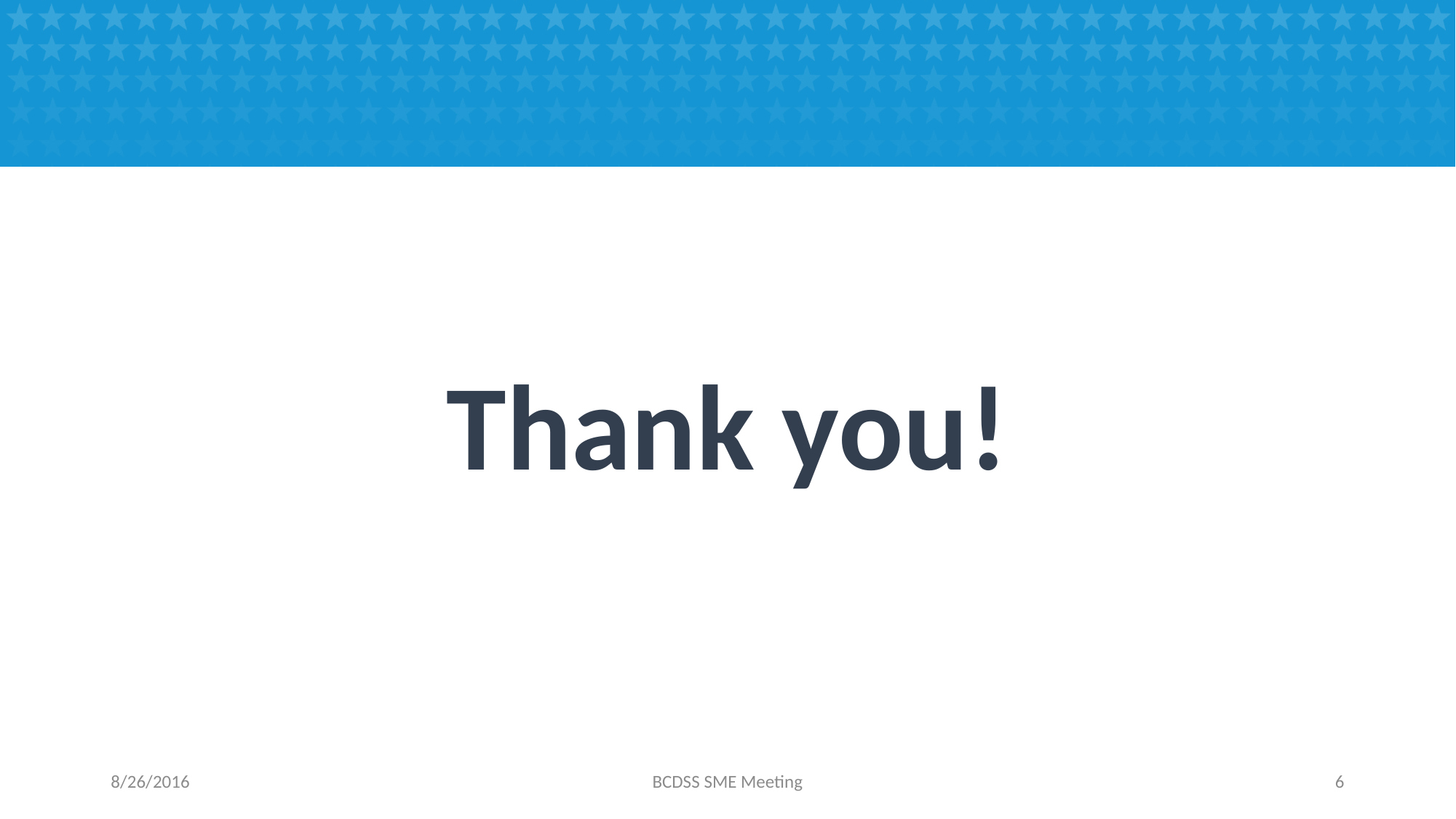

#
Thank you!
8/26/2016
BCDSS SME Meeting
6